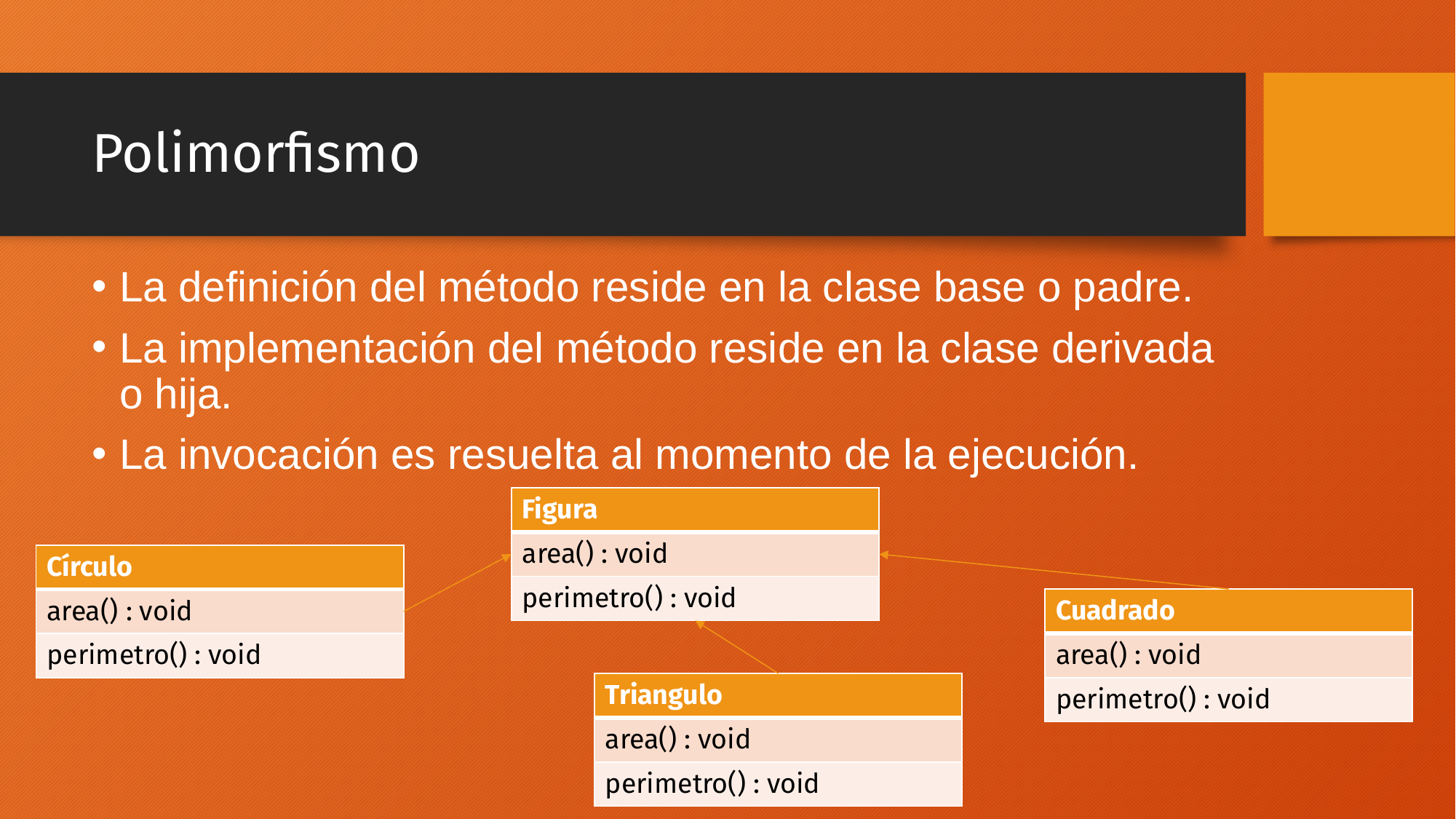

# Polimorfismo
La definición del método reside en la clase base o padre.
La implementación del método reside en la clase derivada o hija.
La invocación es resuelta al momento de la ejecución.

| Figura |
| --- |
| area() : void |
| perimetro() : void |
| Círculo |
| --- |
| area() : void |
| perimetro() : void |
| Cuadrado |
| --- |
| area() : void |
| perimetro() : void |
| Triangulo |
| --- |
| area() : void |
| perimetro() : void |